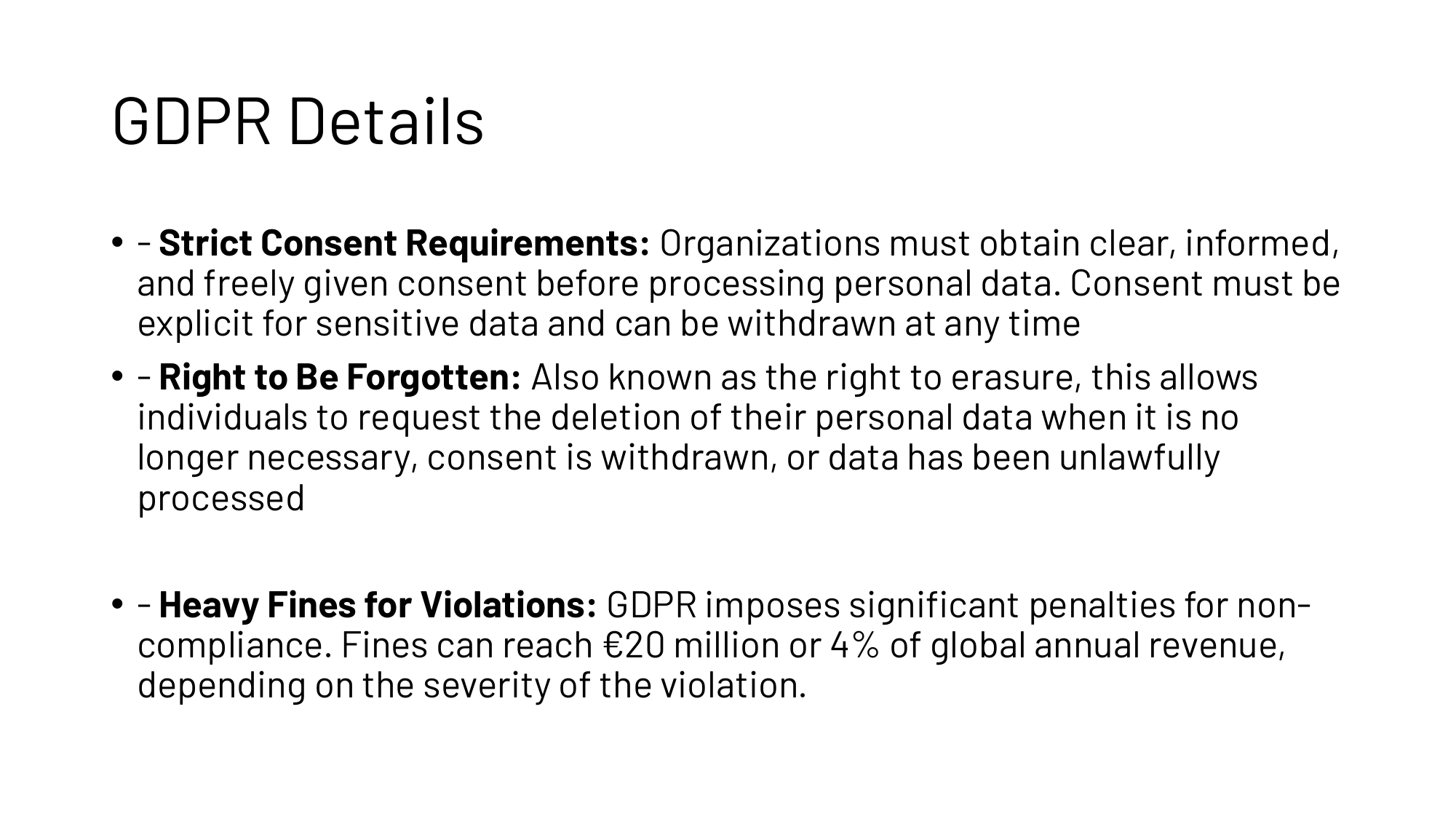

# GDPR Details
- Strict Consent Requirements: Organizations must obtain clear, informed, and freely given consent before processing personal data. Consent must be explicit for sensitive data and can be withdrawn at any time
- Right to Be Forgotten: Also known as the right to erasure, this allows individuals to request the deletion of their personal data when it is no longer necessary, consent is withdrawn, or data has been unlawfully processed

- Heavy Fines for Violations: GDPR imposes significant penalties for non-compliance. Fines can reach €20 million or 4% of global annual revenue, depending on the severity of the violation.